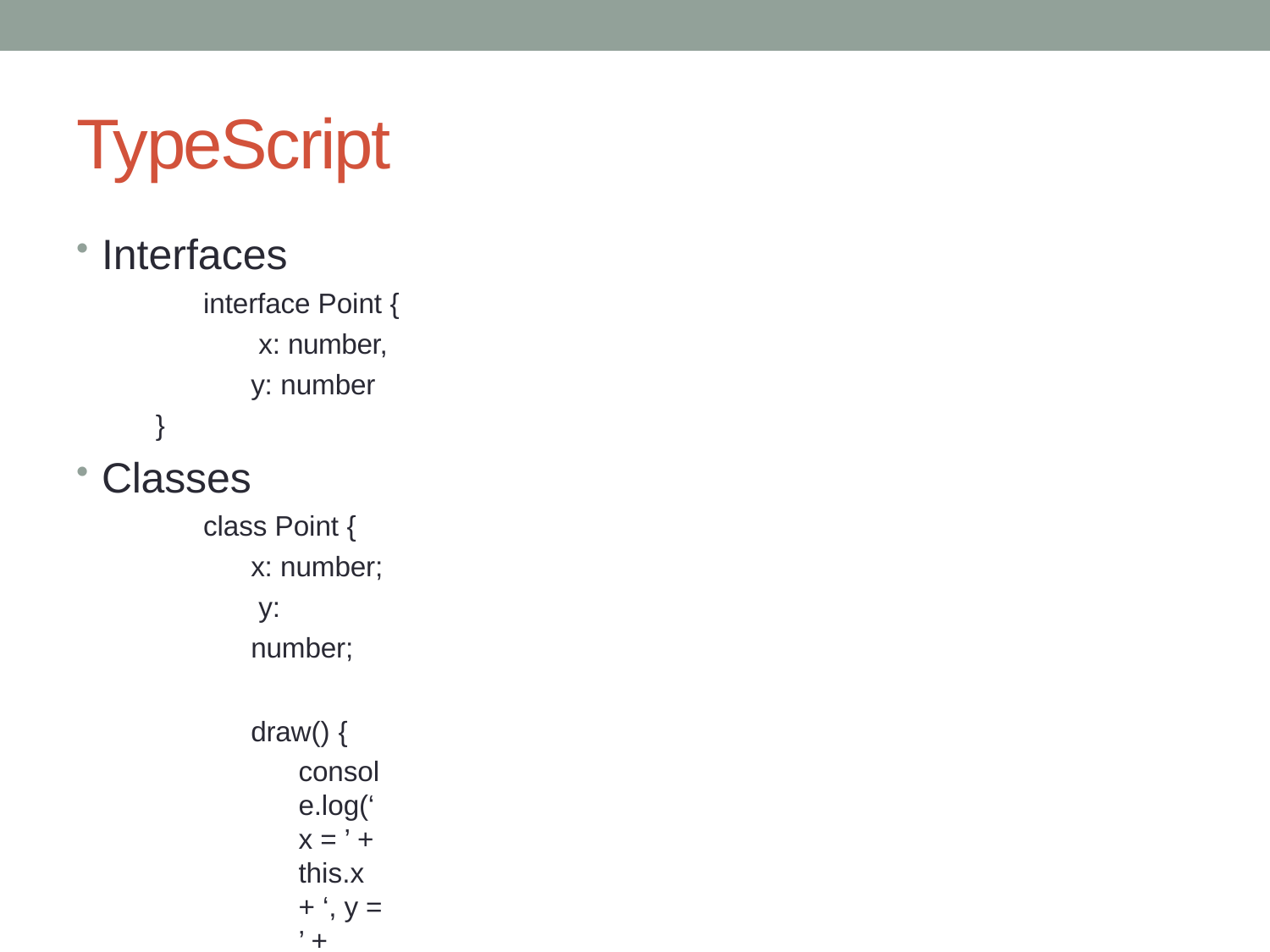

# TypeScript
Interfaces
interface Point {  x: number,  y: number
}
Classes
class Point {
x: number;  y: number;

draw() {
console.log(‘x = ’ + this.x + ‘, y = ’ + this.y);
}
}